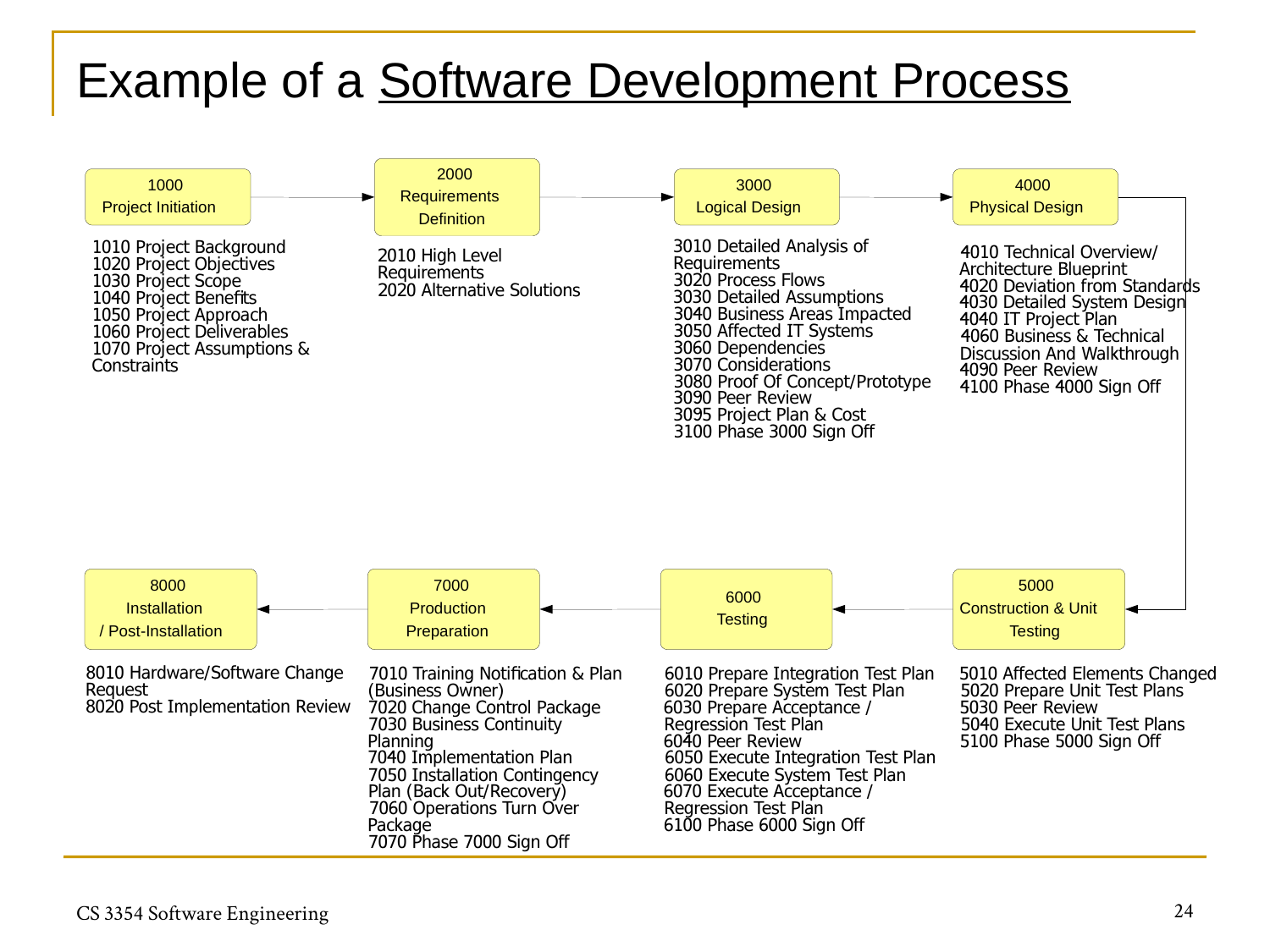

# Example of a Software Development Process

2000

1000
3000
4000
Requirements

Project Initiation

Logical Design

Physical Design

Definition
3010 Detailed Analysis of
1010 Project Background
4010 Technical Overview/
2010 High Level
Requirements
1020 Project Objectives
Architecture Blueprint
Requirements
3020 Process Flows
1030 Project Scope
4020 Deviation from Standards
2020 Alternative Solutions
3030 Detailed Assumptions
1040 Project Benefits
4030 Detailed System Design
3040 Business Areas Impacted
1050 Project Approach
4040 IT Project Plan
3050 Affected IT Systems
1060 Project Deliverables
4060 Business & Technical
3060 Dependencies
1070 Project Assumptions &
Discussion And Walkthrough
3070 Considerations
Constraints
4090 Peer Review
3080 Proof Of Concept/Prototype
4100 Phase 4000 Sign Off
3090 Peer Review
3095 Project Plan & Cost
3100 Phase 3000 Sign Off

8000
7000
5000
6000
Installation
Production
Construction & Unit

Testing

/ Post-Installation
Preparation
Testing
8010 Hardware/Software Change
7010 Training Notification & Plan
6010 Prepare Integration Test Plan
5010 Affected Elements Changed
Request
(Business Owner)
6020 Prepare System Test Plan
5020 Prepare Unit Test Plans
8020 Post Implementation Review
7020 Change Control Package
6030 Prepare Acceptance /
5030 Peer Review
7030 Business Continuity
Regression Test Plan
5040 Execute Unit Test Plans
Planning
6040 Peer Review
5100 Phase 5000 Sign Off
7040 Implementation Plan
6050 Execute Integration Test Plan
7050 Installation Contingency
6060 Execute System Test Plan
Plan (Back Out/Recovery)
6070 Execute Acceptance /
7060 Operations Turn Over
Regression Test Plan
Package
6100 Phase 6000 Sign Off
7070 Phase 7000 Sign Off
24
CS 3354 Software Engineering